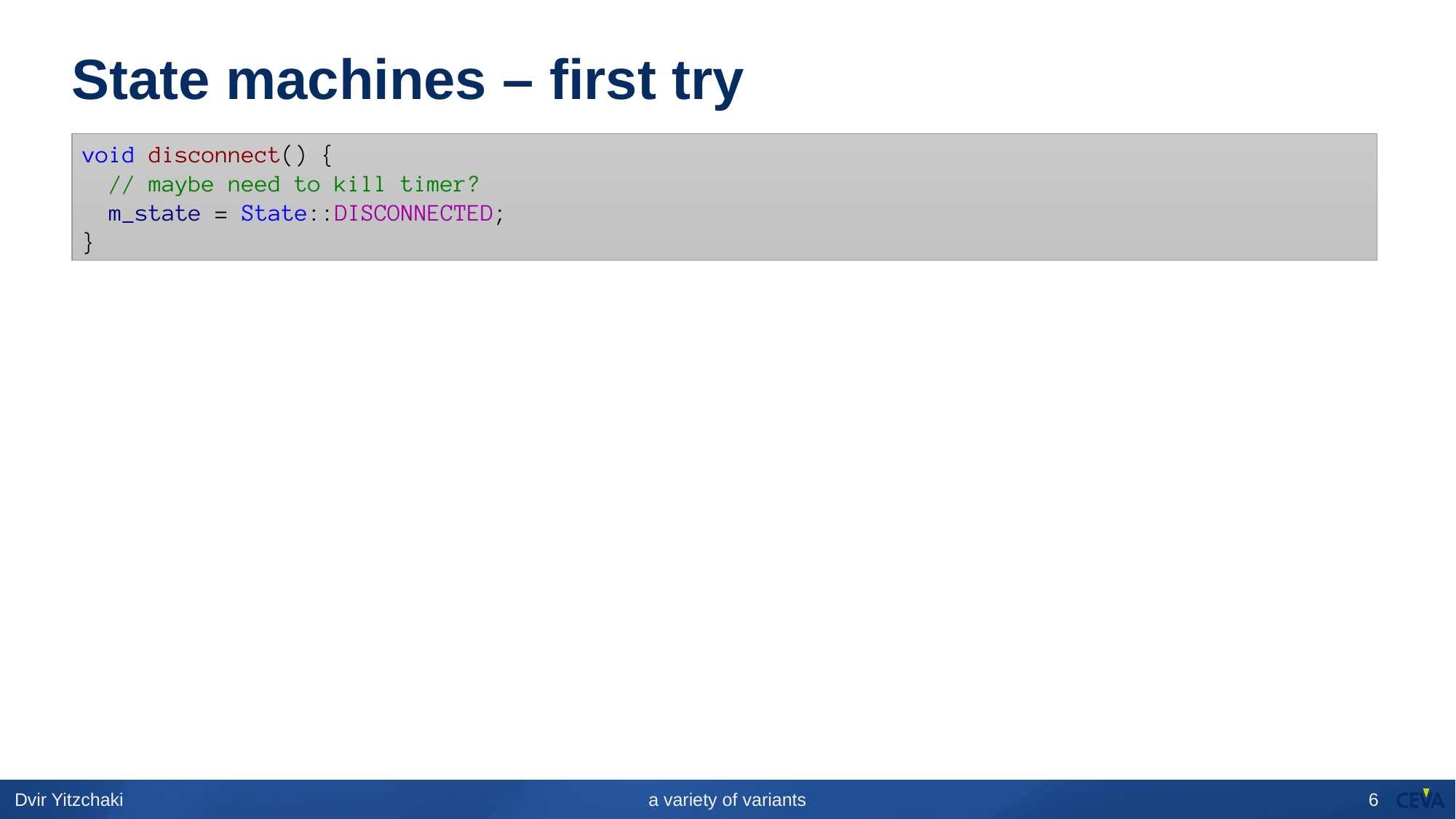

# State machines – first try
void disconnect() {
  // maybe need to kill timer?
  m_state = State::DISCONNECTED;
}